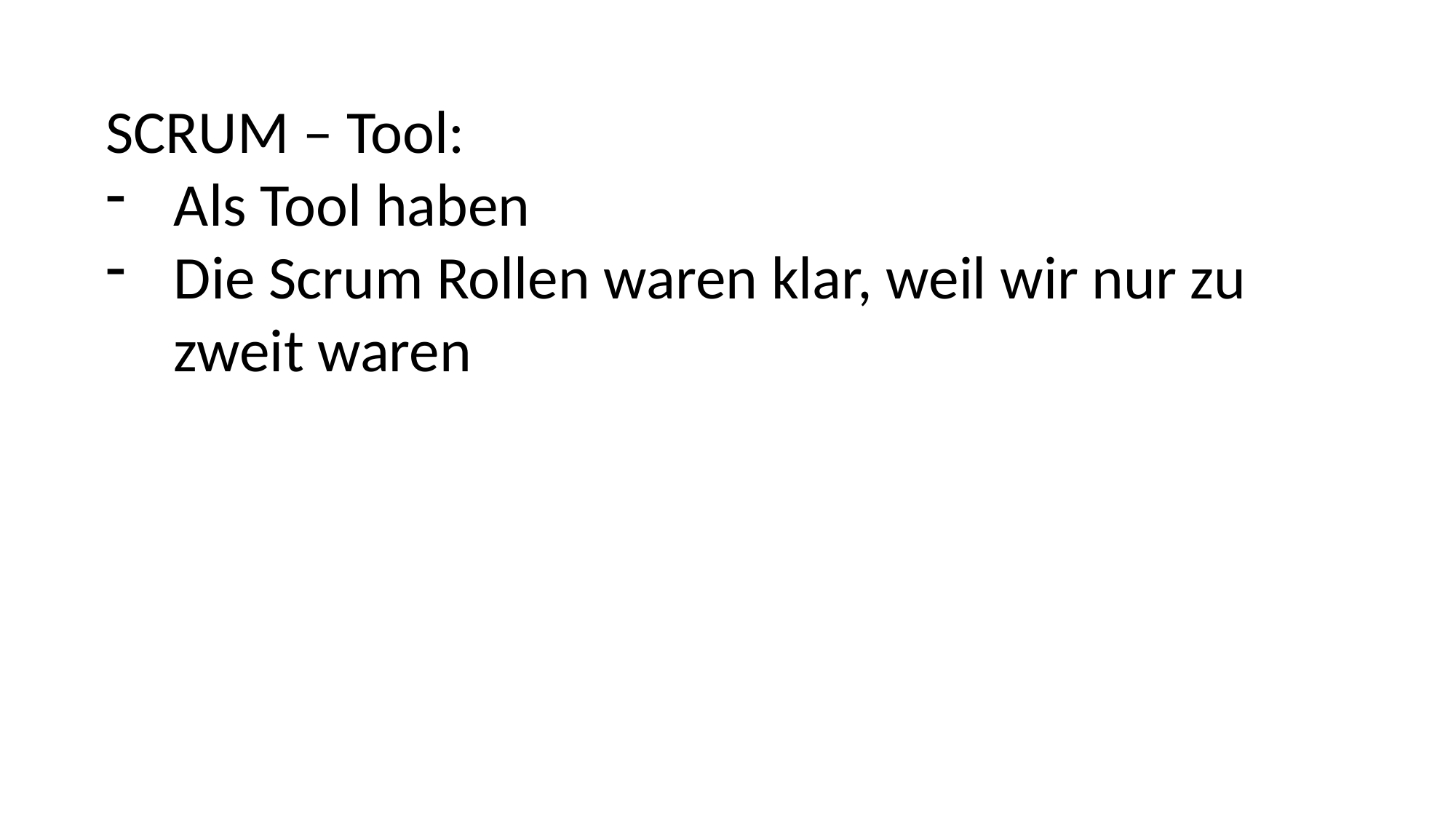

SCRUM – Tool:
Als Tool haben
Die Scrum Rollen waren klar, weil wir nur zu zweit waren